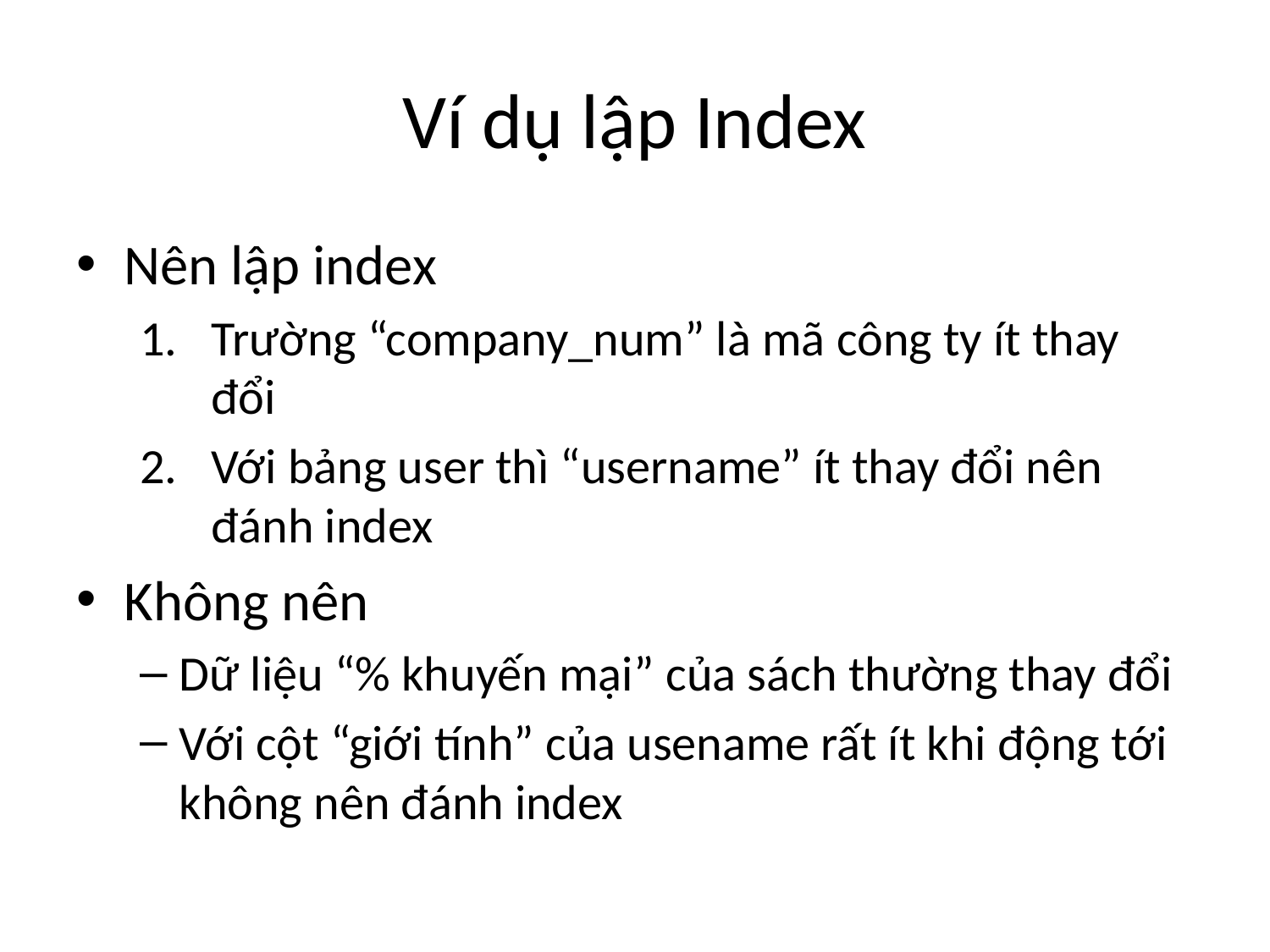

# Ví dụ lập Index
Nên lập index
Trường “company_num” là mã công ty ít thay đổi
Với bảng user thì “username” ít thay đổi nên đánh index
Không nên
Dữ liệu “% khuyến mại” của sách thường thay đổi
Với cột “giới tính” của usename rất ít khi động tới không nên đánh index